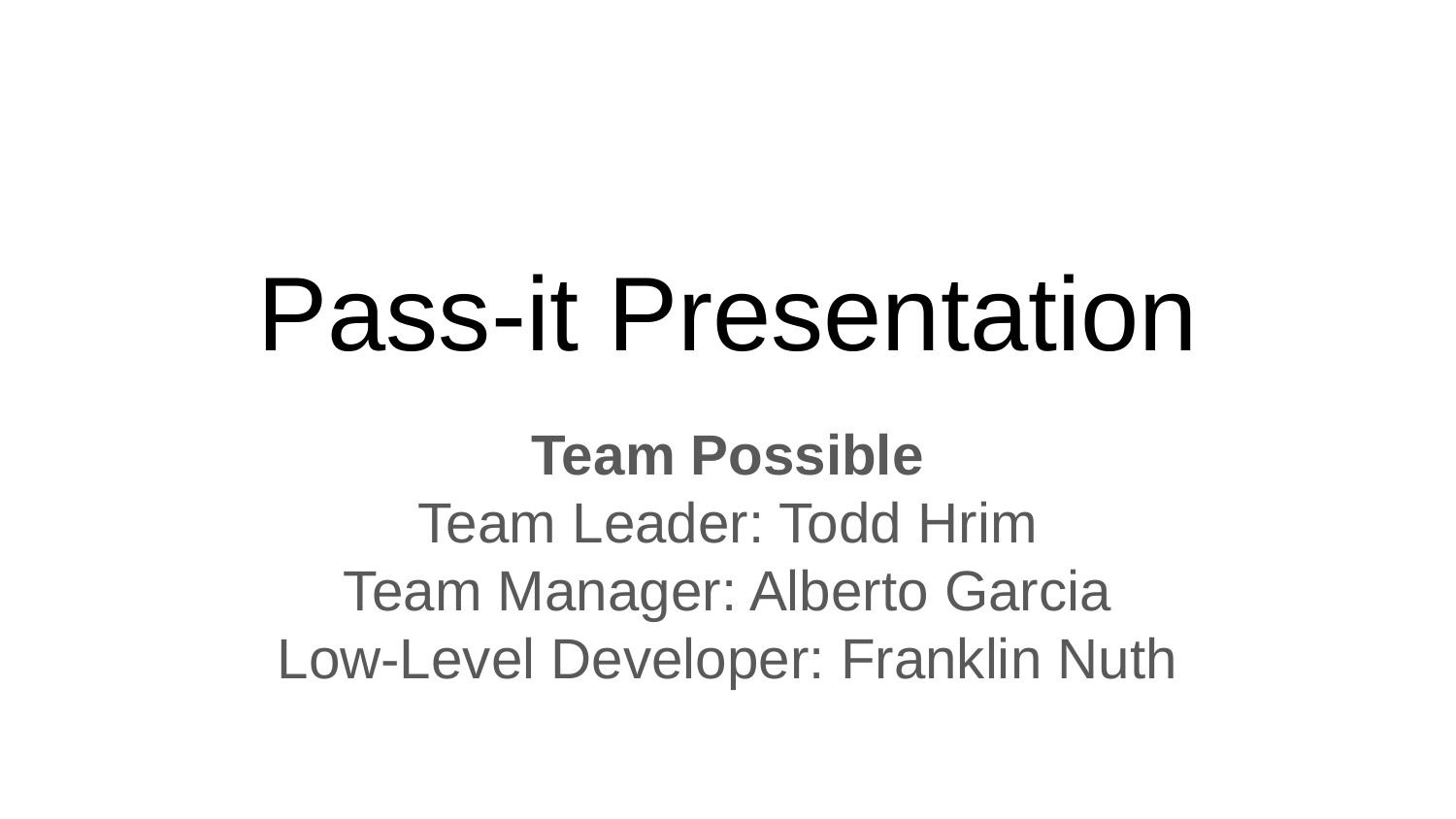

# Pass-it Presentation
Team Possible
Team Leader: Todd Hrim
Team Manager: Alberto Garcia
Low-Level Developer: Franklin Nuth